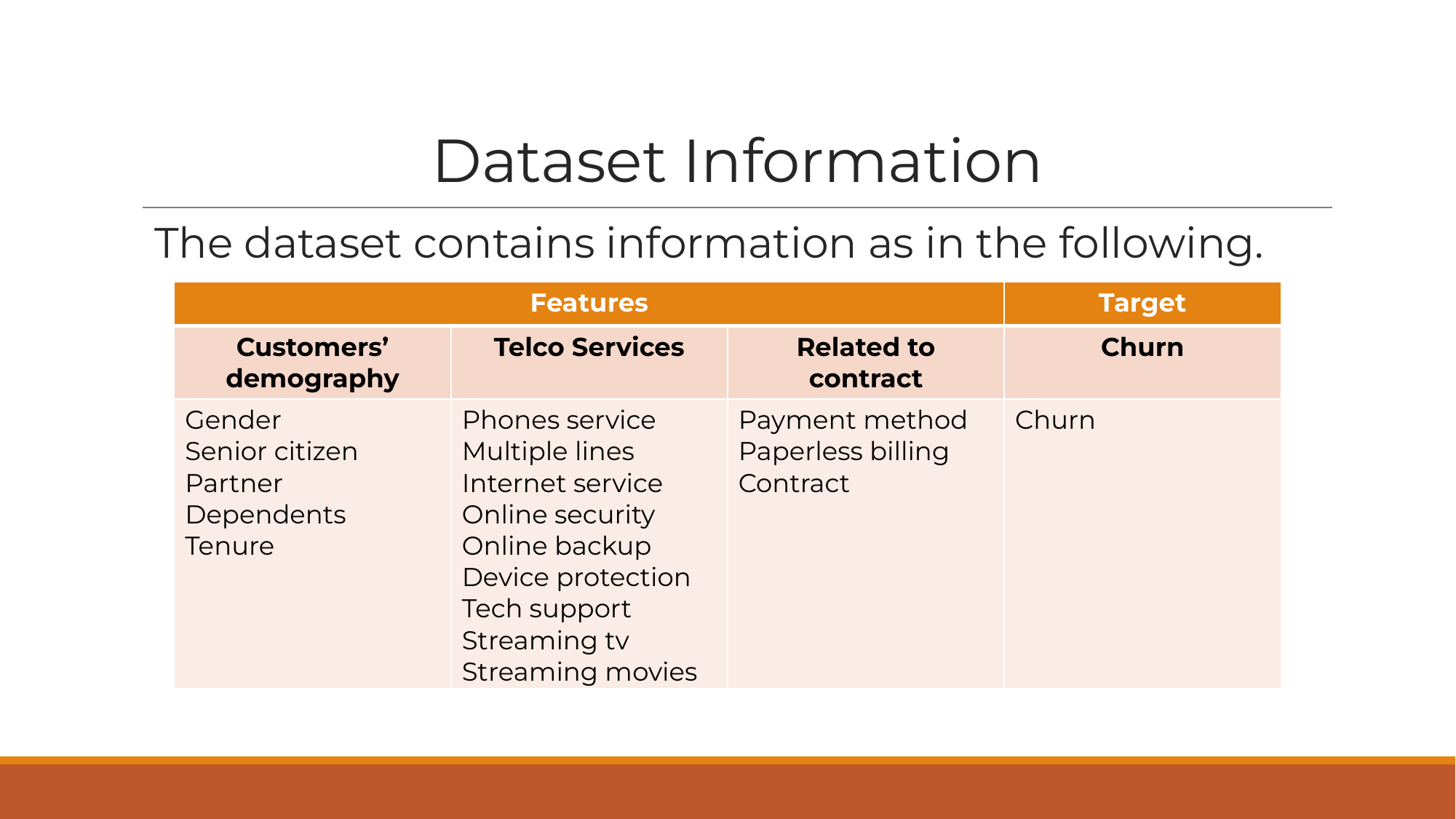

Dataset Information
# The dataset contains information as in the following.
| Features |  |  | Target |
| --- | --- | --- | --- |
| Customers’ demography | Telco Services | Related to contract | Churn |
| Gender Senior citizen Partner Dependents Tenure | Phones service Multiple lines Internet service Online security Online backup Device protection Tech support Streaming tv Streaming movies | Payment method Paperless billing Contract | Churn |